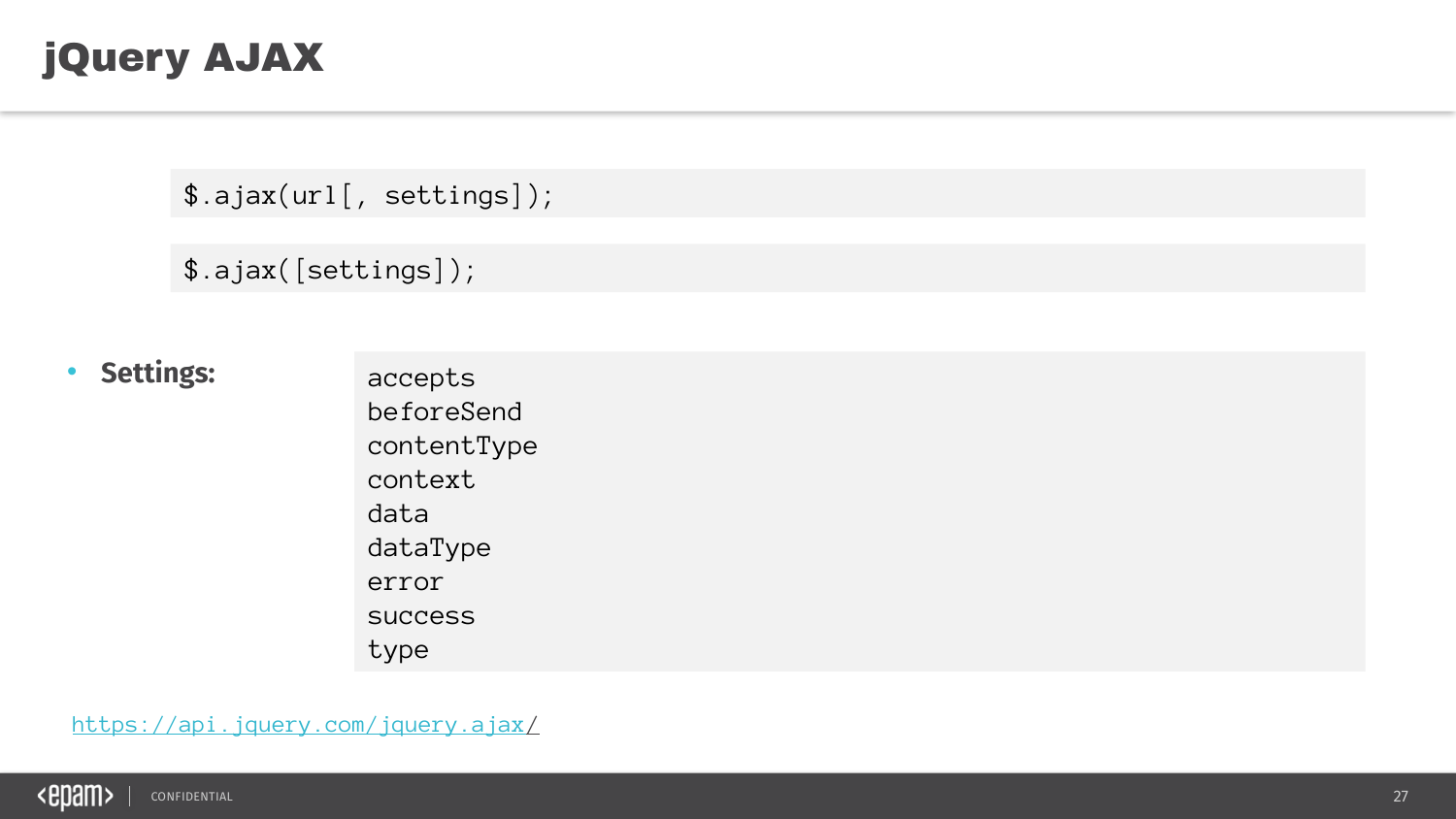

jQuery AJAX

$.ajax(url[, settings]);

Settings:
$.ajax([settings]);
accepts
beforeSend
contentType
context
data
dataType
error
success
type
https://api.jquery.com/jquery.ajax/